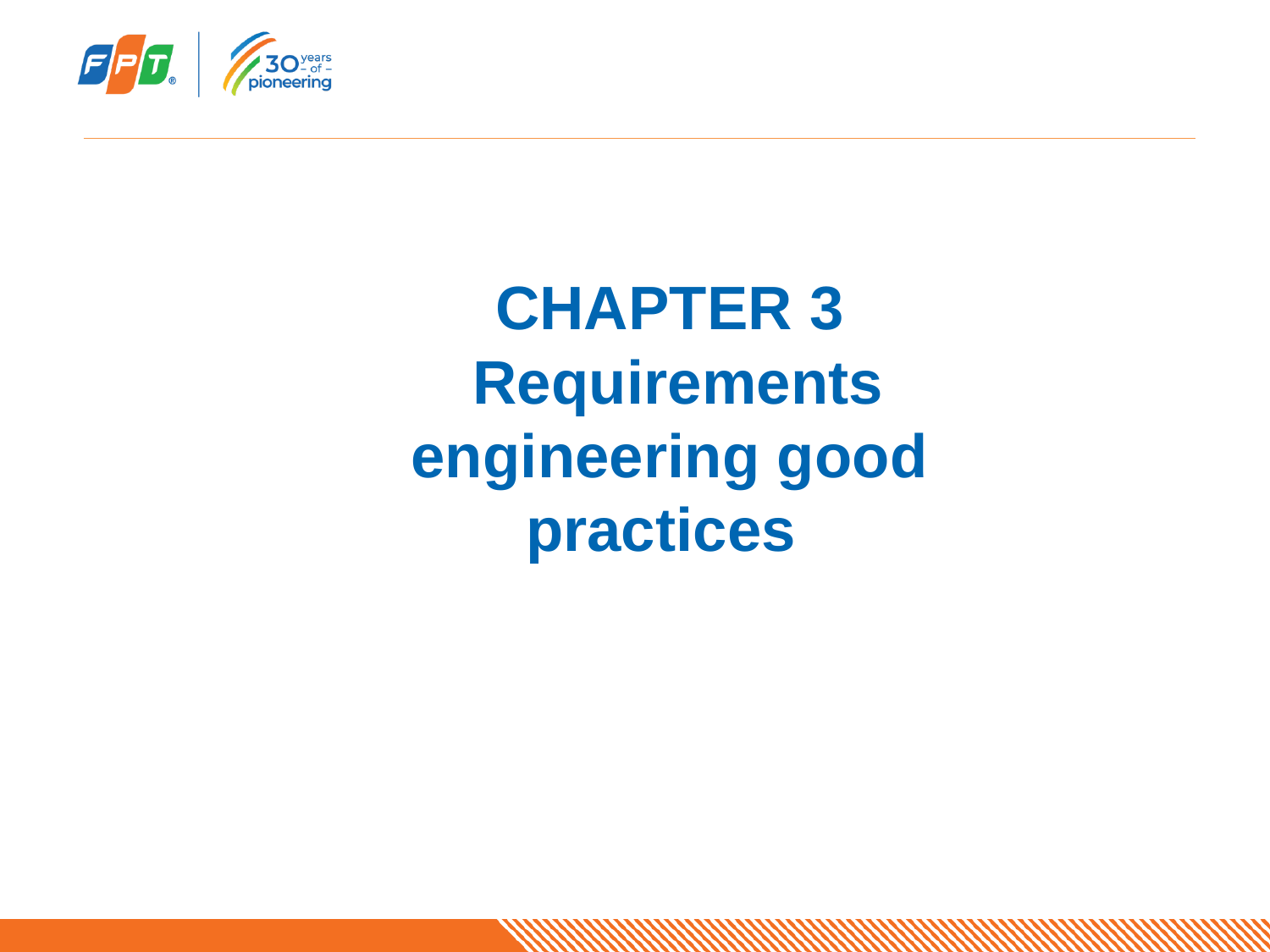

# CHAPTER 3 Requirements engineering good practices